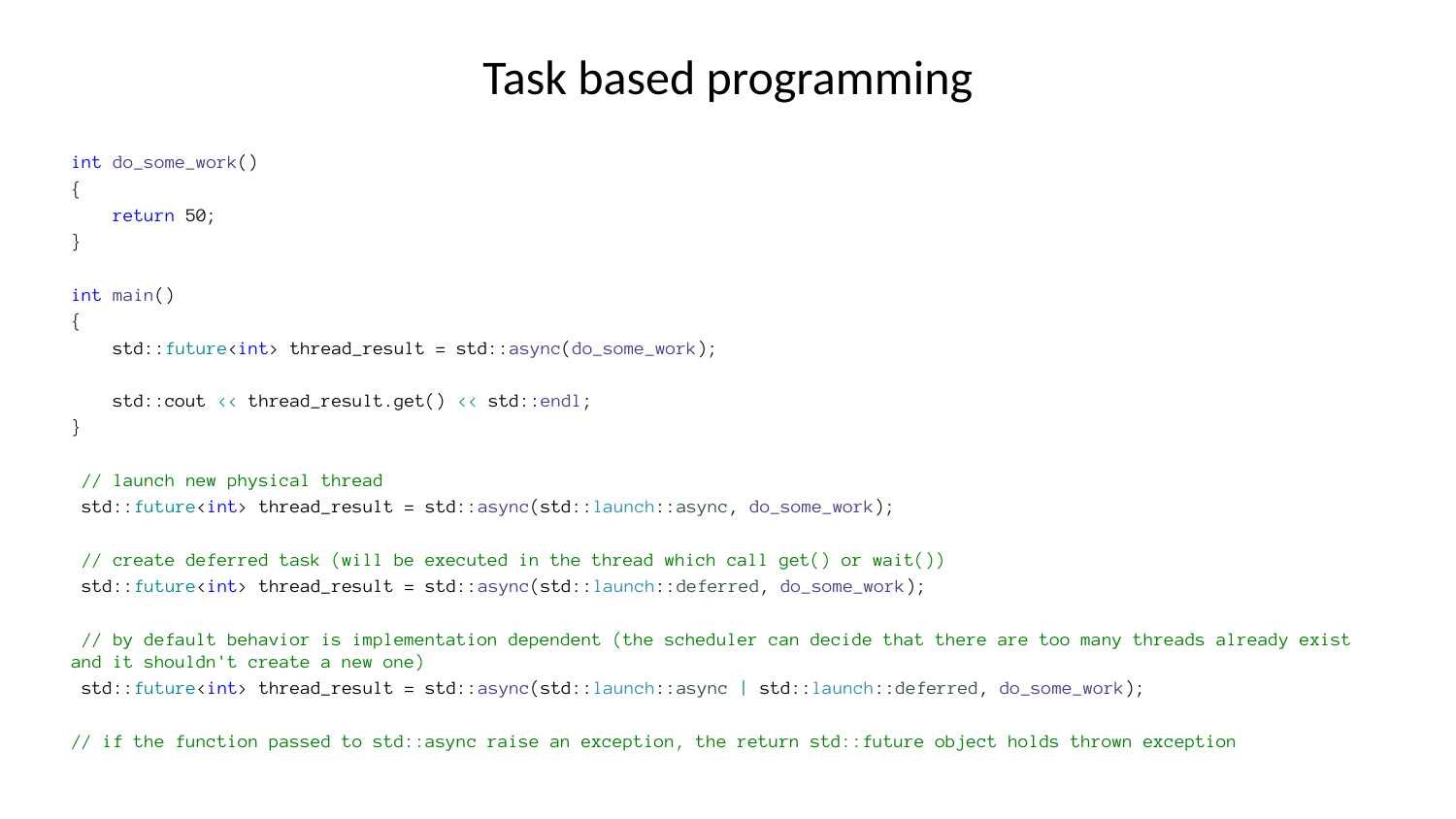

Task based programming
int do_some_work()
{
    return 50;
}

int main()
{
    std::future<int> thread_result = std::async(do_some_work);

    std::cout << thread_result.get() << std::endl;
}

 // launch new physical thread
 std::future<int> thread_result = std::async(std::launch::async, do_some_work);

 // create deferred task (will be executed in the thread which call get() or wait())
 std::future<int> thread_result = std::async(std::launch::deferred, do_some_work);

 // by default behavior is implementation dependent (the scheduler can decide that there are too many threads already exist and it shouldn't create a new one)
 std::future<int> thread_result = std::async(std::launch::async | std::launch::deferred, do_some_work);

// if the function passed to std::async raise an exception, the return std::future object holds thrown exception